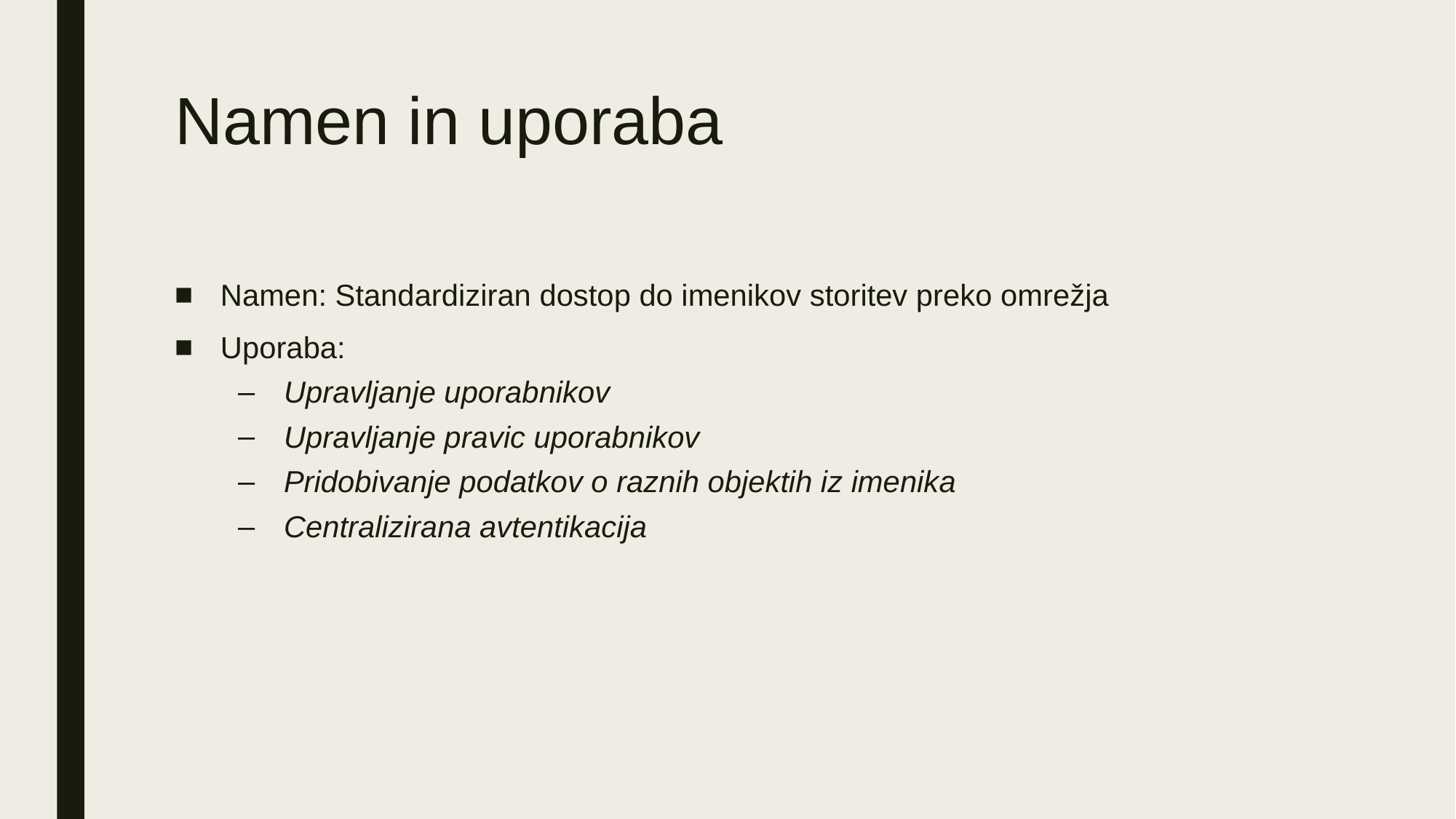

# Namen in uporaba
Namen: Standardiziran dostop do imenikov storitev preko omrežja
Uporaba:
Upravljanje uporabnikov
Upravljanje pravic uporabnikov
Pridobivanje podatkov o raznih objektih iz imenika
Centralizirana avtentikacija